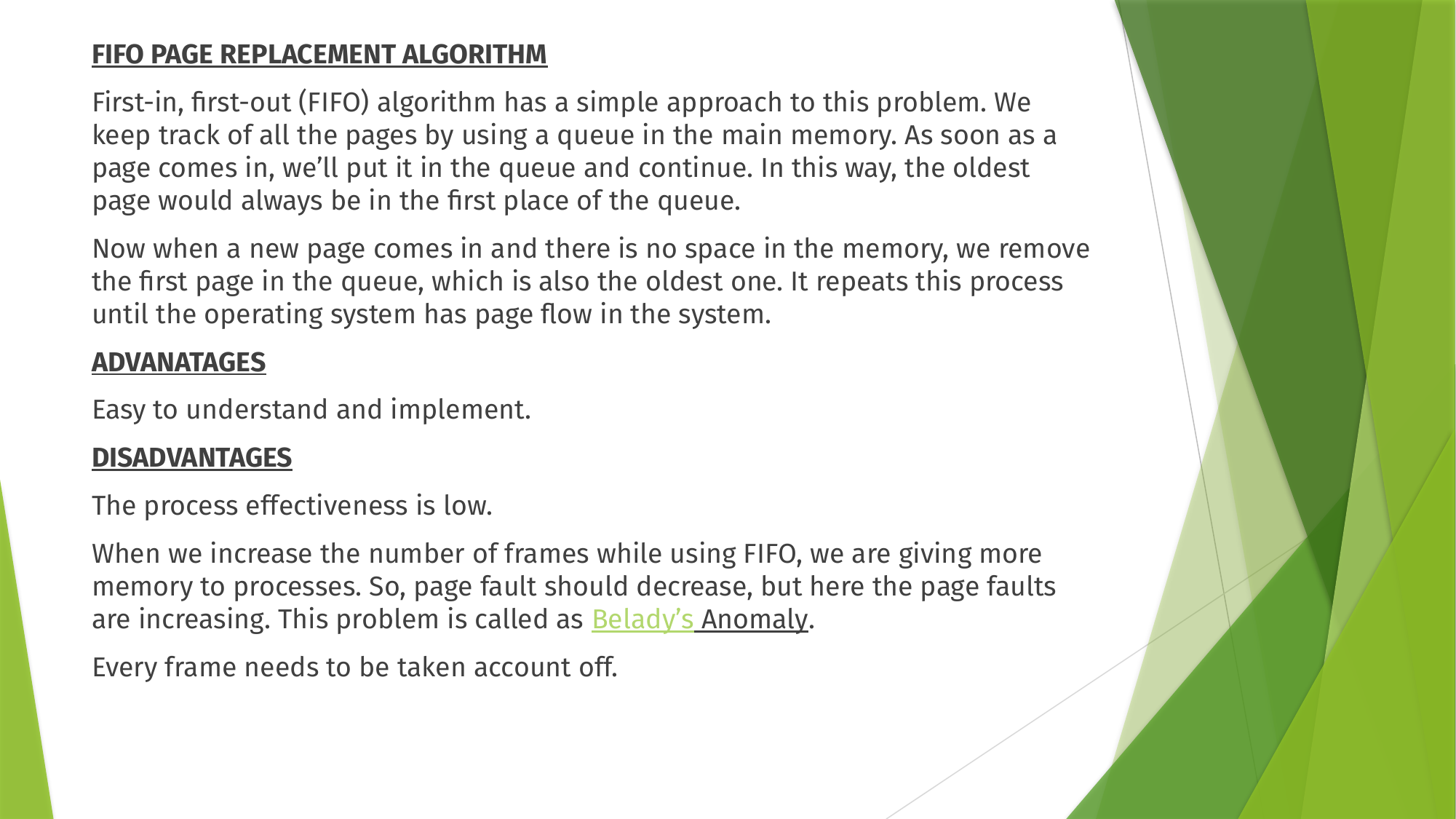

FIFO PAGE REPLACEMENT ALGORITHM
First-in, first-out (FIFO) algorithm has a simple approach to this problem. We keep track of all the pages by using a queue in the main memory. As soon as a page comes in, we’ll put it in the queue and continue. In this way, the oldest page would always be in the first place of the queue.
Now when a new page comes in and there is no space in the memory, we remove the first page in the queue, which is also the oldest one. It repeats this process until the operating system has page flow in the system.
ADVANATAGES
Easy to understand and implement.
DISADVANTAGES
The process effectiveness is low.
When we increase the number of frames while using FIFO, we are giving more memory to processes. So, page fault should decrease, but here the page faults are increasing. This problem is called as Belady’s Anomaly.
Every frame needs to be taken account off.